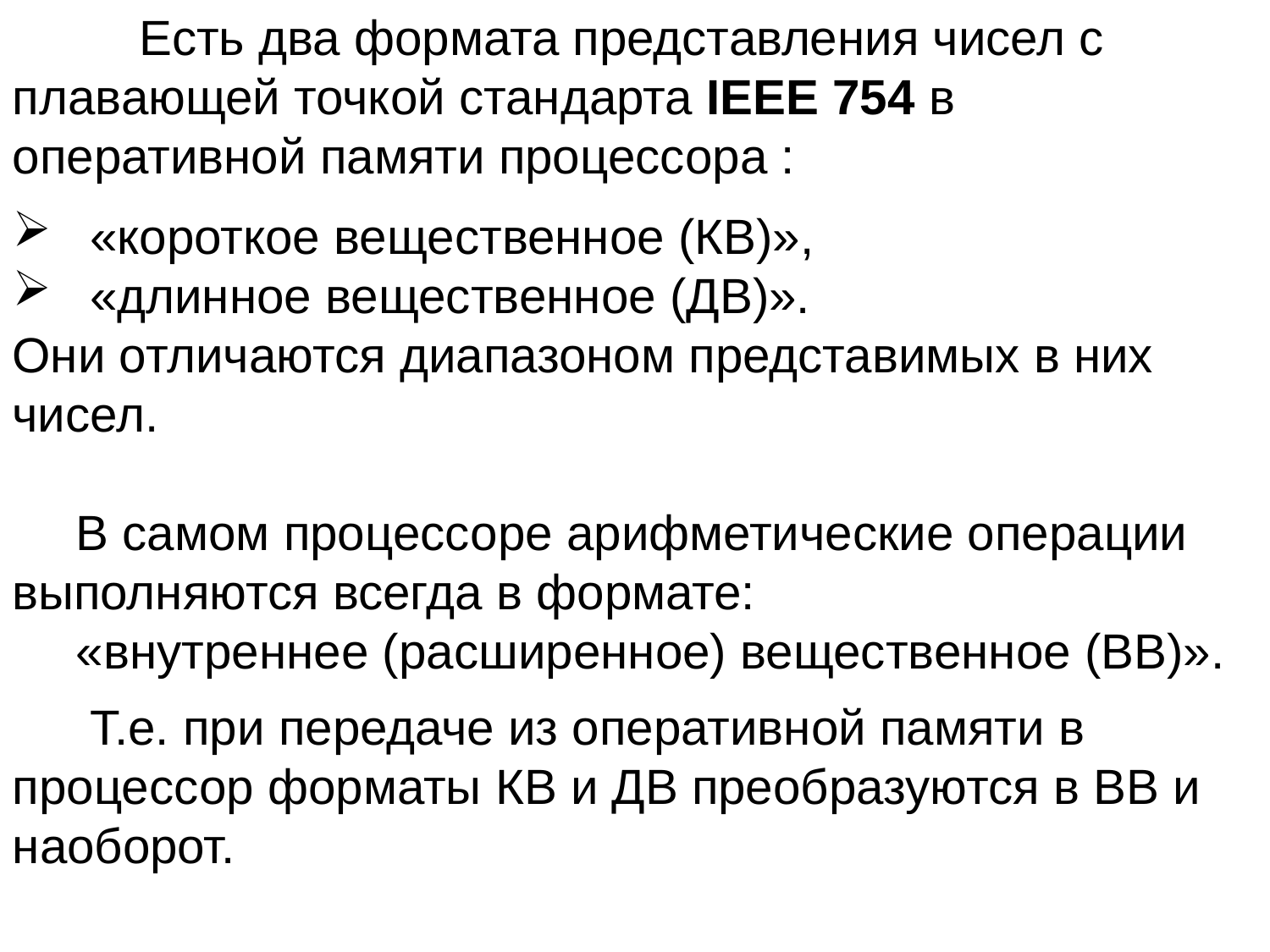

Есть два формата представления чисел с плавающей точкой стандарта IEEE 754 в оперативной памяти процессора :

 «короткое вещественное (КВ)»,
 «длинное вещественное (ДВ)».
Они отличаются диапазоном представимых в них чисел.

В самом процессоре арифметические операции выполняются всегда в формате:
«внутреннее (расширенное) вещественное (ВВ)».

 Т.е. при передаче из оперативной памяти в процессор форматы КВ и ДВ преобразуются в ВВ и наоборот.